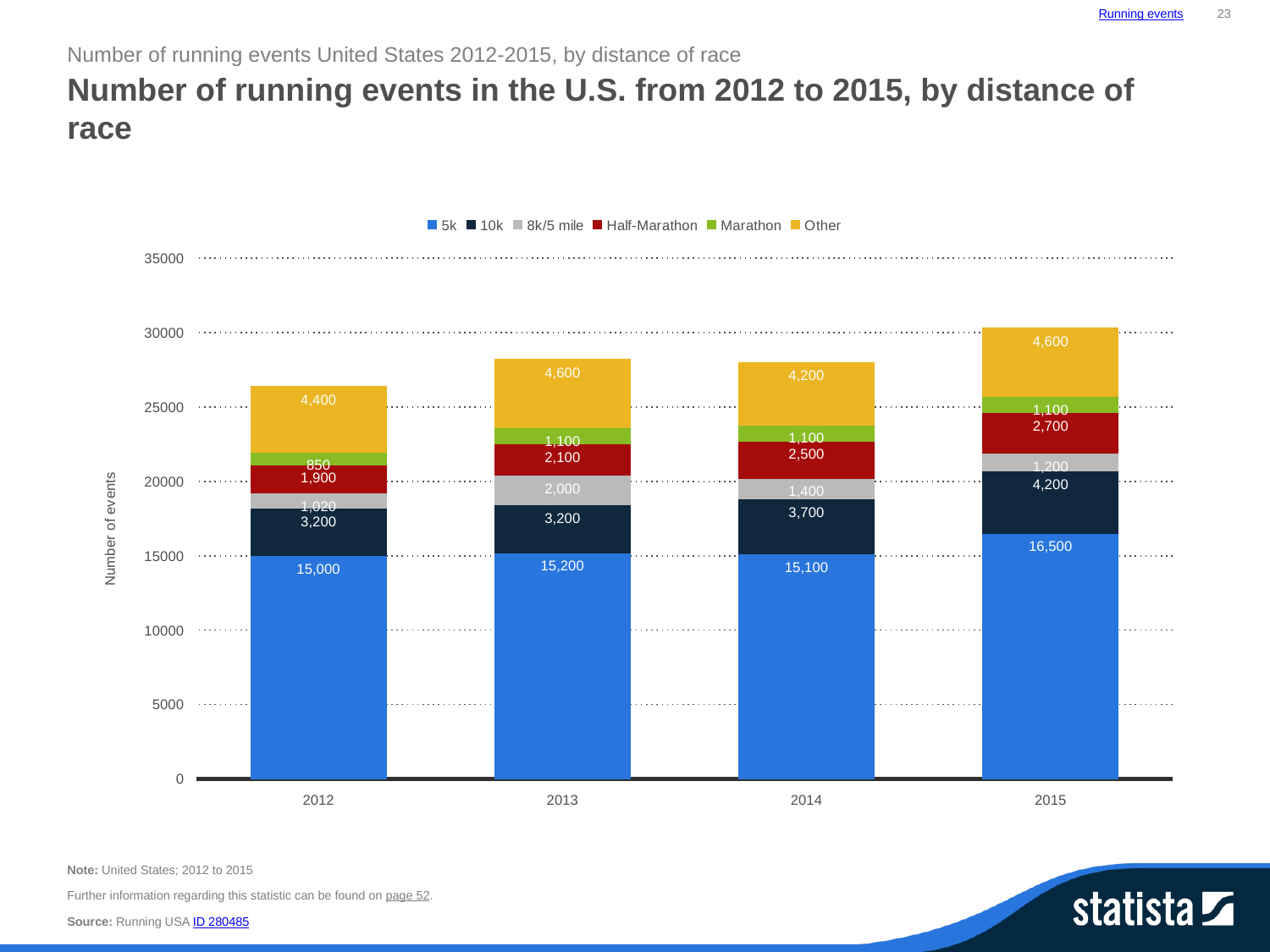

Running events
23
Number of running events United States 2012-2015, by distance of race
Number of running events in the U.S. from 2012 to 2015, by distance of race

### Chart:

| Category | 5k | 10k | 8k/5 mile | Half-Marathon | Marathon | Other |
|---|---|---|---|---|---|---|
| 2012 | 15000.0 | 3200.0 | 1020.0 | 1900.0 | 850.0 | 4400.0 |
| 2013 | 15200.0 | 3200.0 | 2000.0 | 2100.0 | 1100.0 | 4600.0 |
| 2014 | 15100.0 | 3700.0 | 1400.0 | 2500.0 | 1100.0 | 4200.0 |
| 2015 | 16500.0 | 4200.0 | 1200.0 | 2700.0 | 1100.0 | 4600.0 |
Note: United States; 2012 to 2015

Further information regarding this statistic can be found on page 52.
Source: Running USA ID 280485